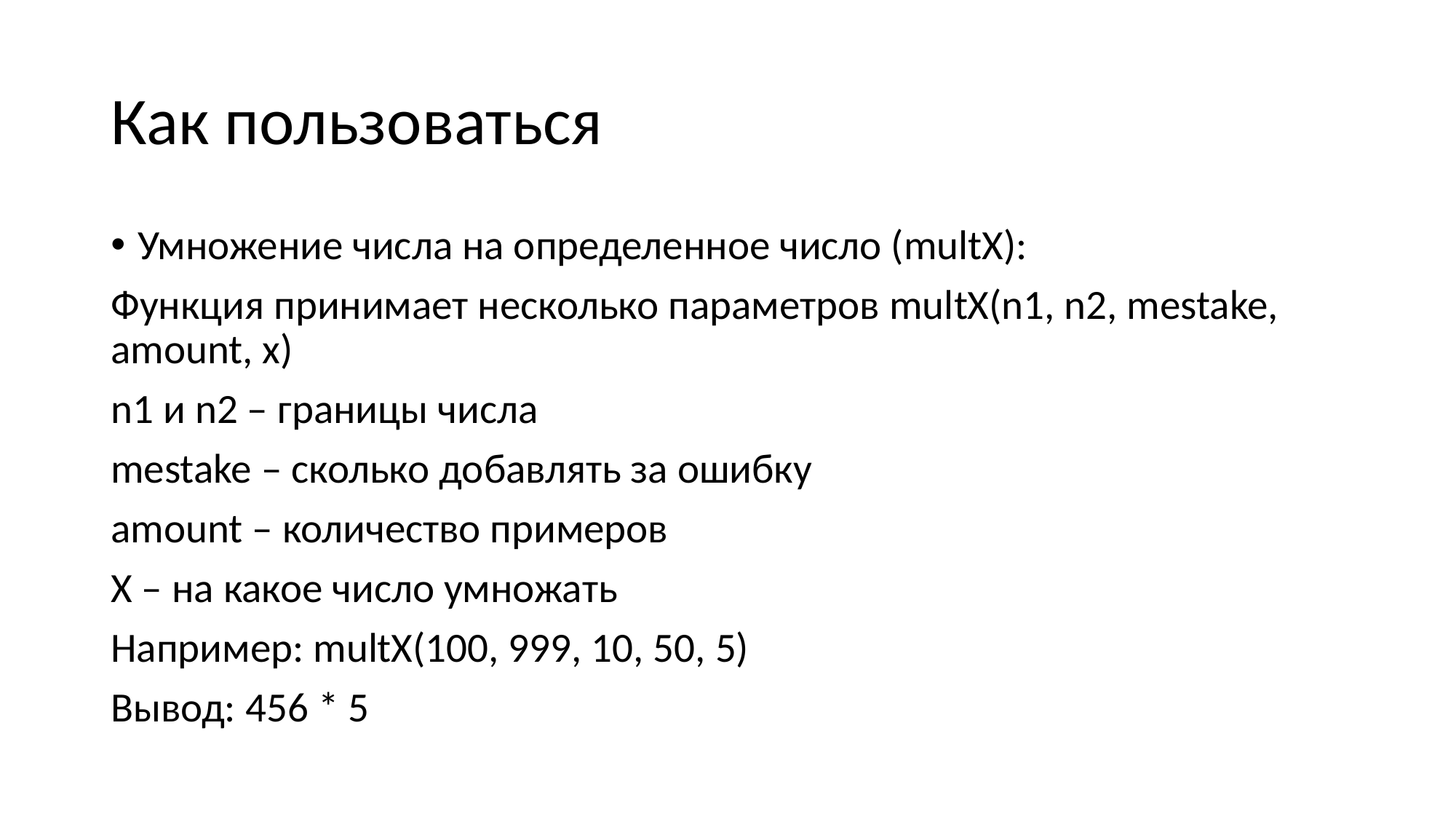

# Как пользоваться
Умножение числа на определенное число (multX):
Функция принимает несколько параметров multX(n1, n2, mestake, amount, x)
n1 и n2 – границы числа
mestake – сколько добавлять за ошибку
amount – количество примеров
X – на какое число умножать
Например: multX(100, 999, 10, 50, 5)
Вывод: 456 * 5